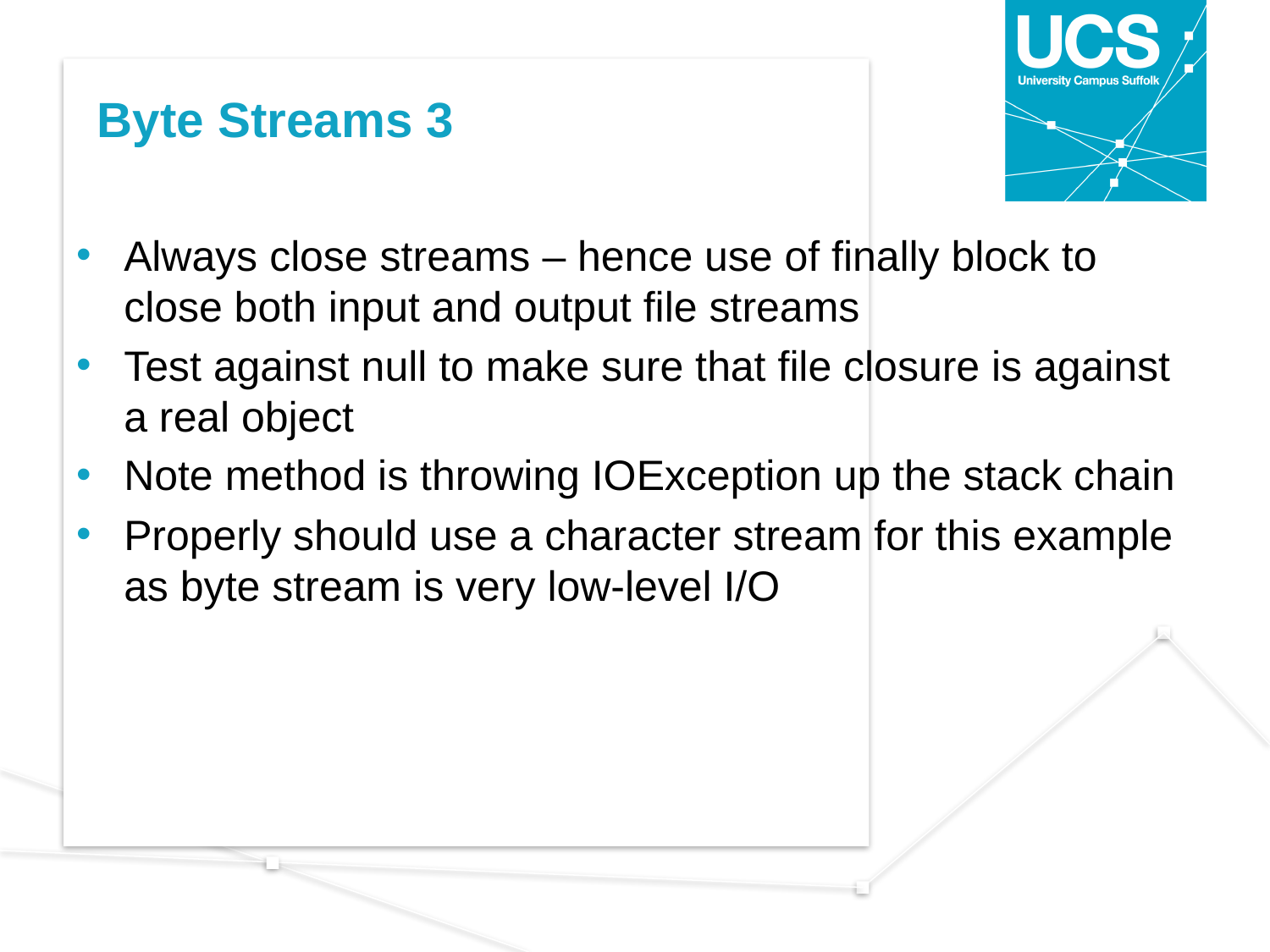

# Byte Streams 3
Always close streams – hence use of finally block to close both input and output file streams
Test against null to make sure that file closure is against a real object
Note method is throwing IOException up the stack chain
Properly should use a character stream for this example as byte stream is very low-level I/O